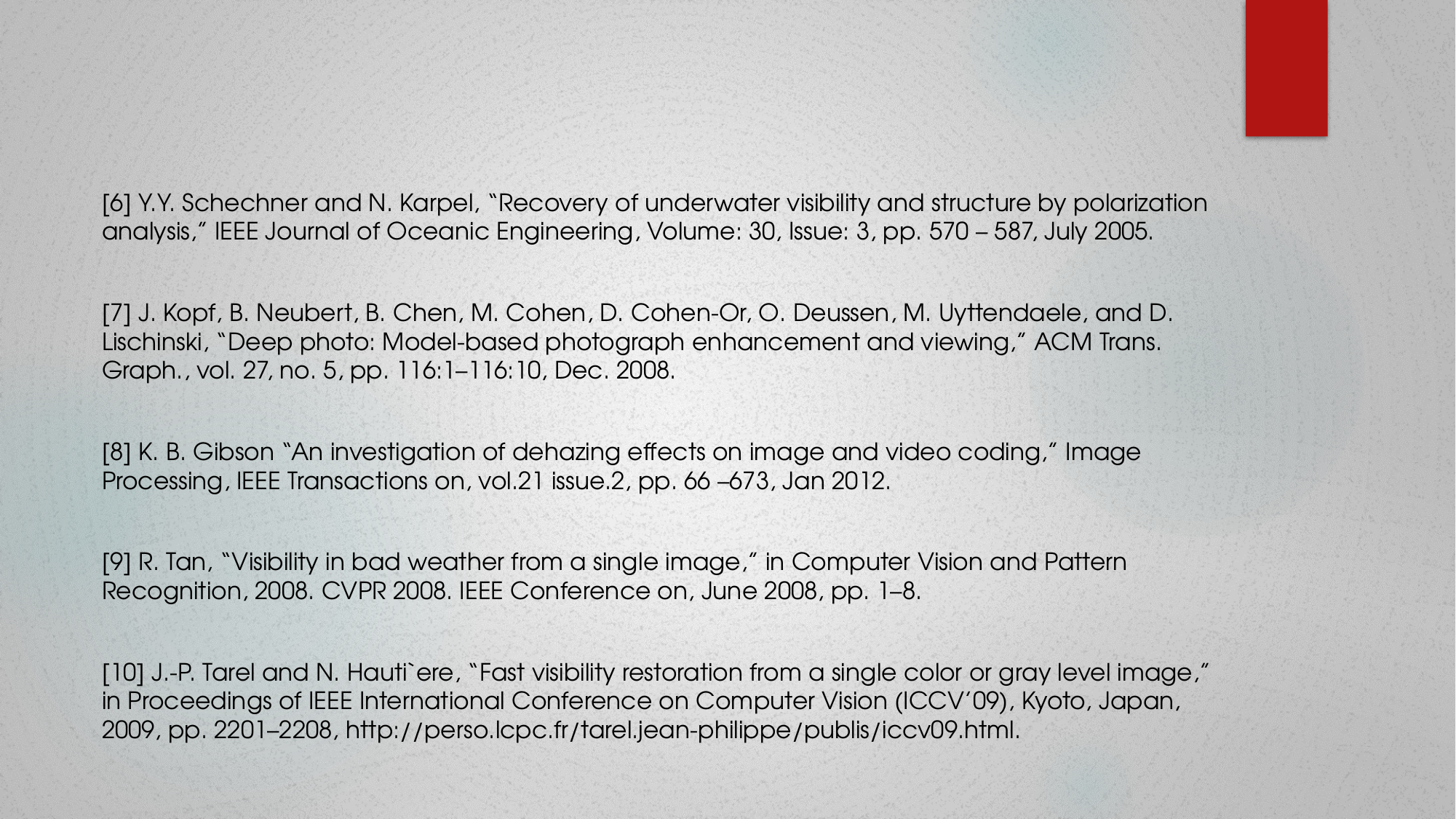

[6] Y.Y. Schechner and N. Karpel, “Recovery of underwater visibility and structure by polarization analysis,” IEEE Journal of Oceanic Engineering, Volume: 30, Issue: 3, pp. 570 – 587, July 2005.

[7] J. Kopf, B. Neubert, B. Chen, M. Cohen, D. Cohen-Or, O. Deussen, M. Uyttendaele, and D. Lischinski, “Deep photo: Model-based photograph enhancement and viewing,” ACM Trans. Graph., vol. 27, no. 5, pp. 116:1–116:10, Dec. 2008.

[8] K. B. Gibson “An investigation of dehazing effects on image and video coding,” Image Processing, IEEE Transactions on, vol.21 issue.2, pp. 66 –673, Jan 2012.

[9] R. Tan, “Visibility in bad weather from a single image,” in Computer Vision and Pattern Recognition, 2008. CVPR 2008. IEEE Conference on, June 2008, pp. 1–8.

[10] J.-P. Tarel and N. Hauti`ere, “Fast visibility restoration from a single color or gray level image,” in Proceedings of IEEE International Conference on Computer Vision (ICCV’09), Kyoto, Japan, 2009, pp. 2201–2208, http://perso.lcpc.fr/tarel.jean-philippe/publis/iccv09.html.